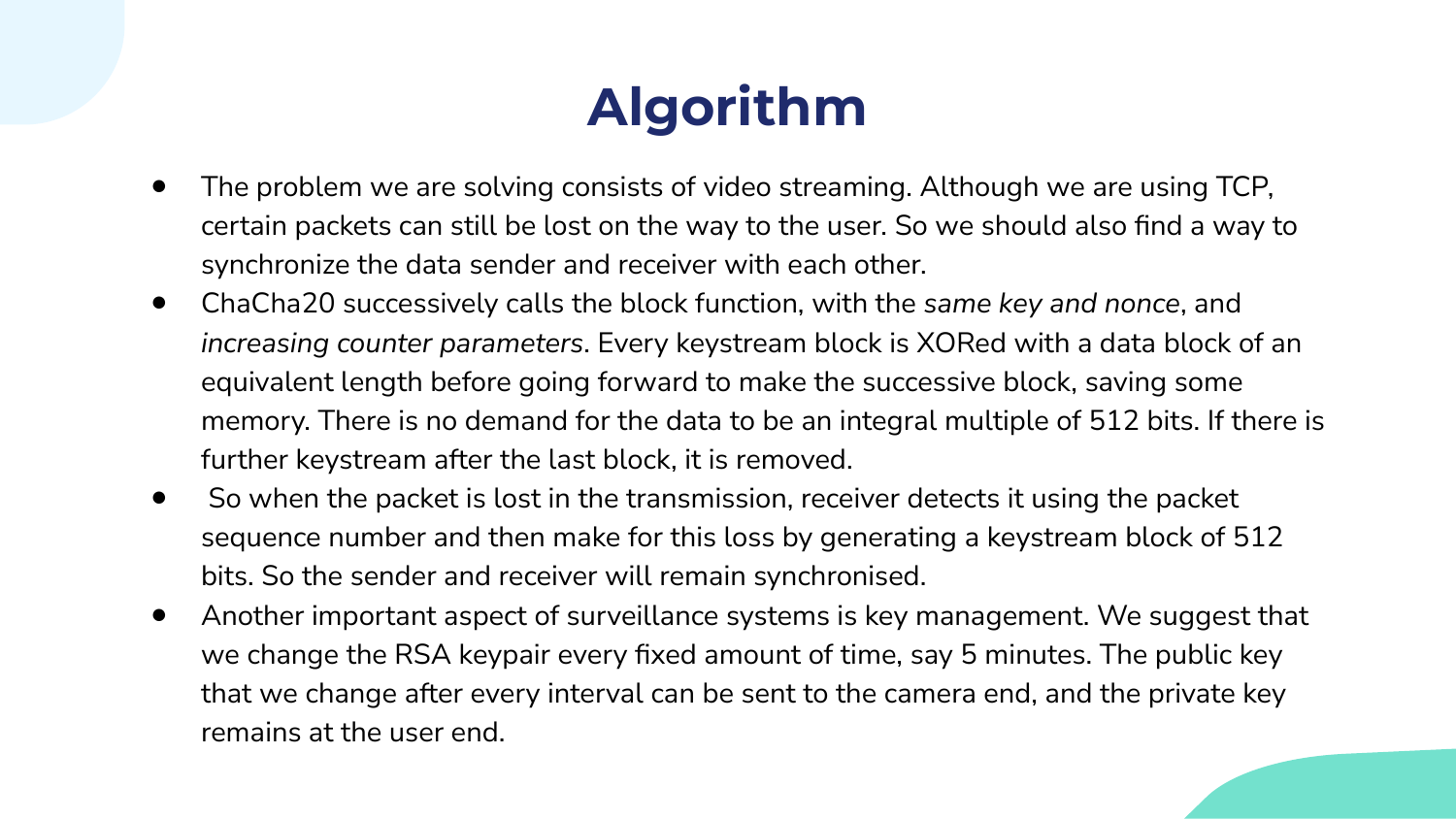

# Algorithm
The problem we are solving consists of video streaming. Although we are using TCP, certain packets can still be lost on the way to the user. So we should also find a way to synchronize the data sender and receiver with each other.
ChaCha20 successively calls the block function, with the same key and nonce, and increasing counter parameters. Every keystream block is XORed with a data block of an equivalent length before going forward to make the successive block, saving some memory. There is no demand for the data to be an integral multiple of 512 bits. If there is further keystream after the last block, it is removed.
 So when the packet is lost in the transmission, receiver detects it using the packet sequence number and then make for this loss by generating a keystream block of 512 bits. So the sender and receiver will remain synchronised.
Another important aspect of surveillance systems is key management. We suggest that we change the RSA keypair every fixed amount of time, say 5 minutes. The public key that we change after every interval can be sent to the camera end, and the private key remains at the user end.